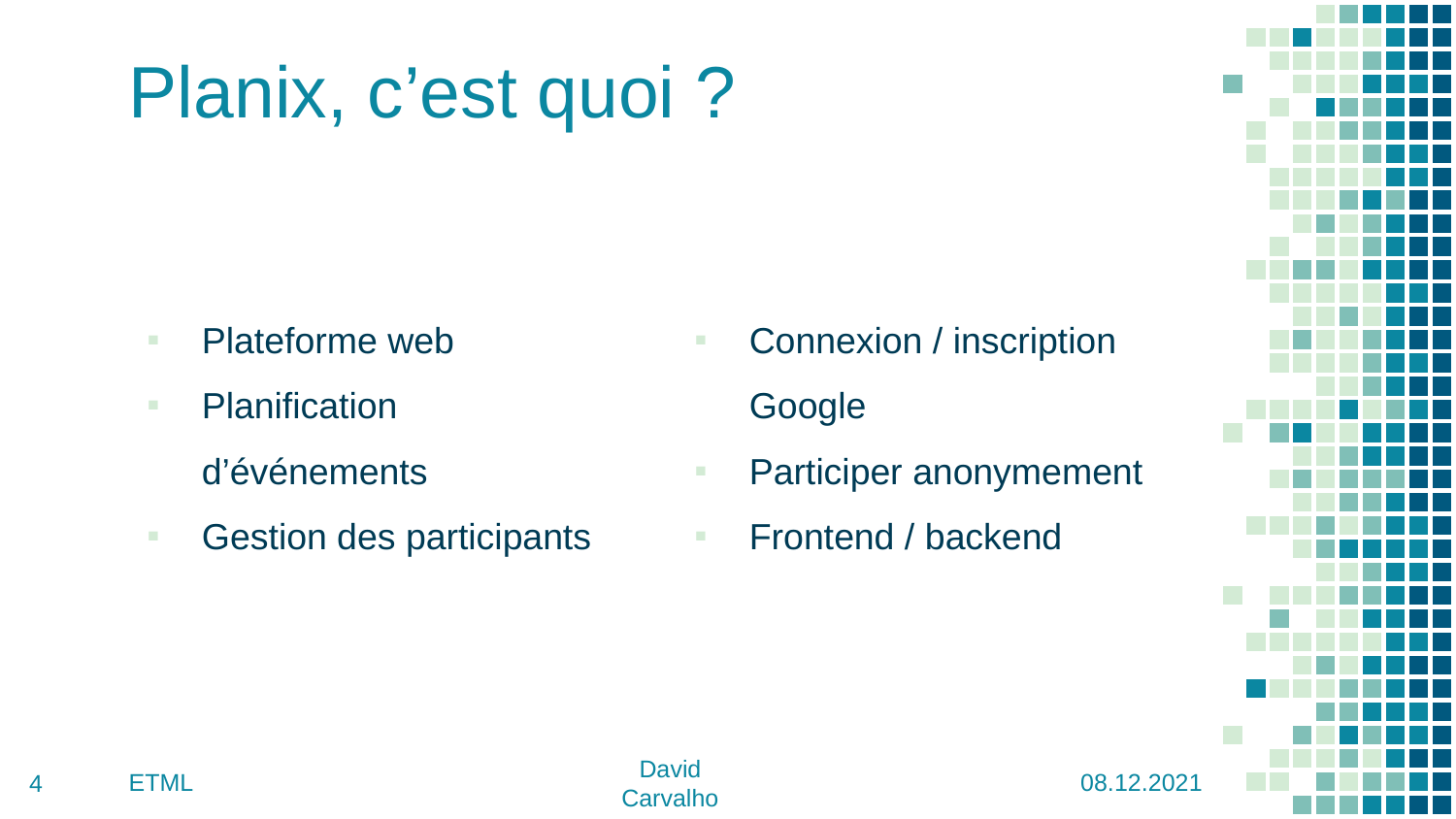

# Planix, c’est quoi ?
Plateforme web
Planification d’événements
Gestion des participants
Connexion / inscription Google
Participer anonymement
Frontend / backend
4